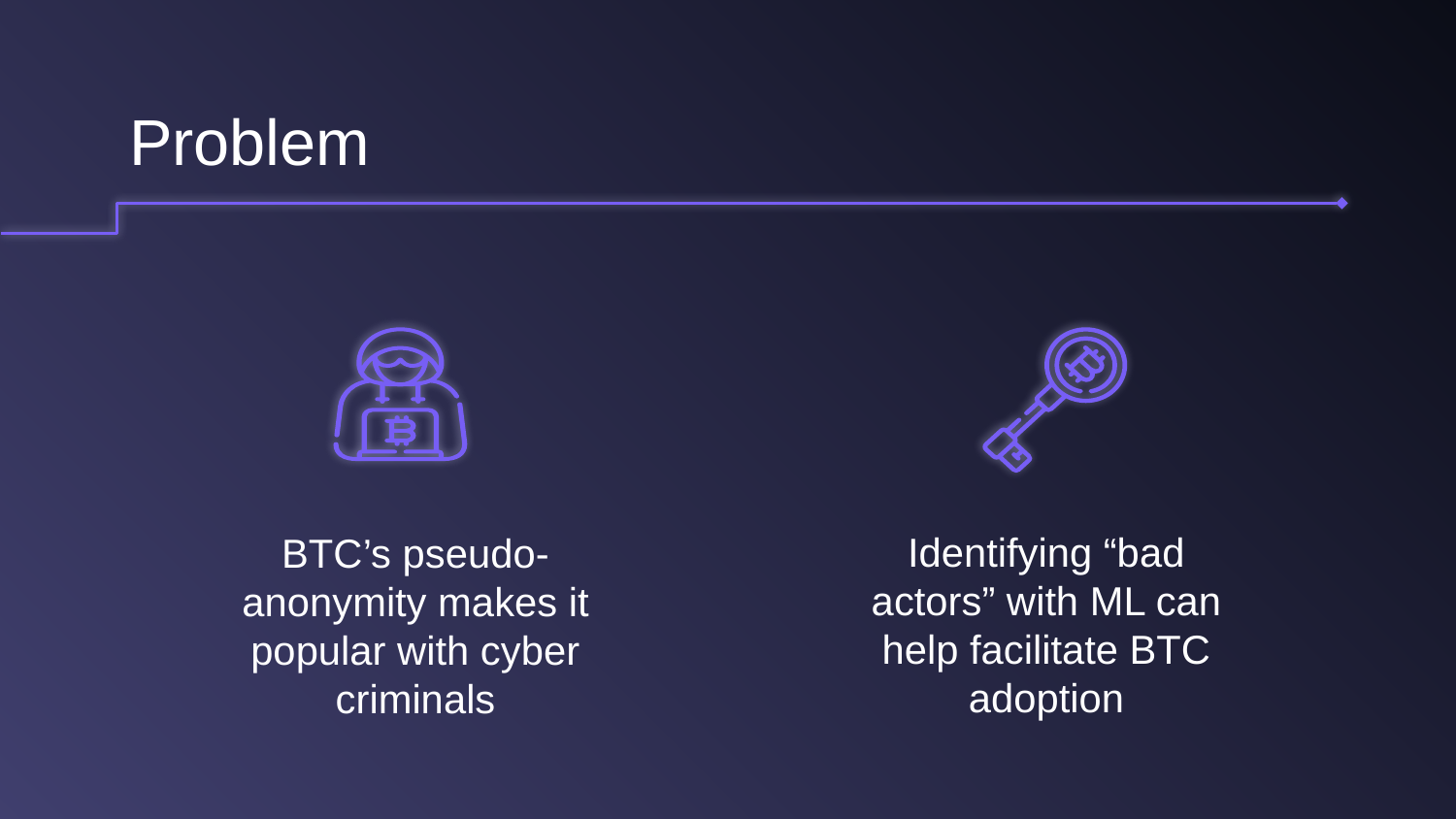

# Problem

Identifying “bad actors” with ML can help facilitate BTC adoption
BTC’s pseudo-anonymity makes it popular with cyber criminals